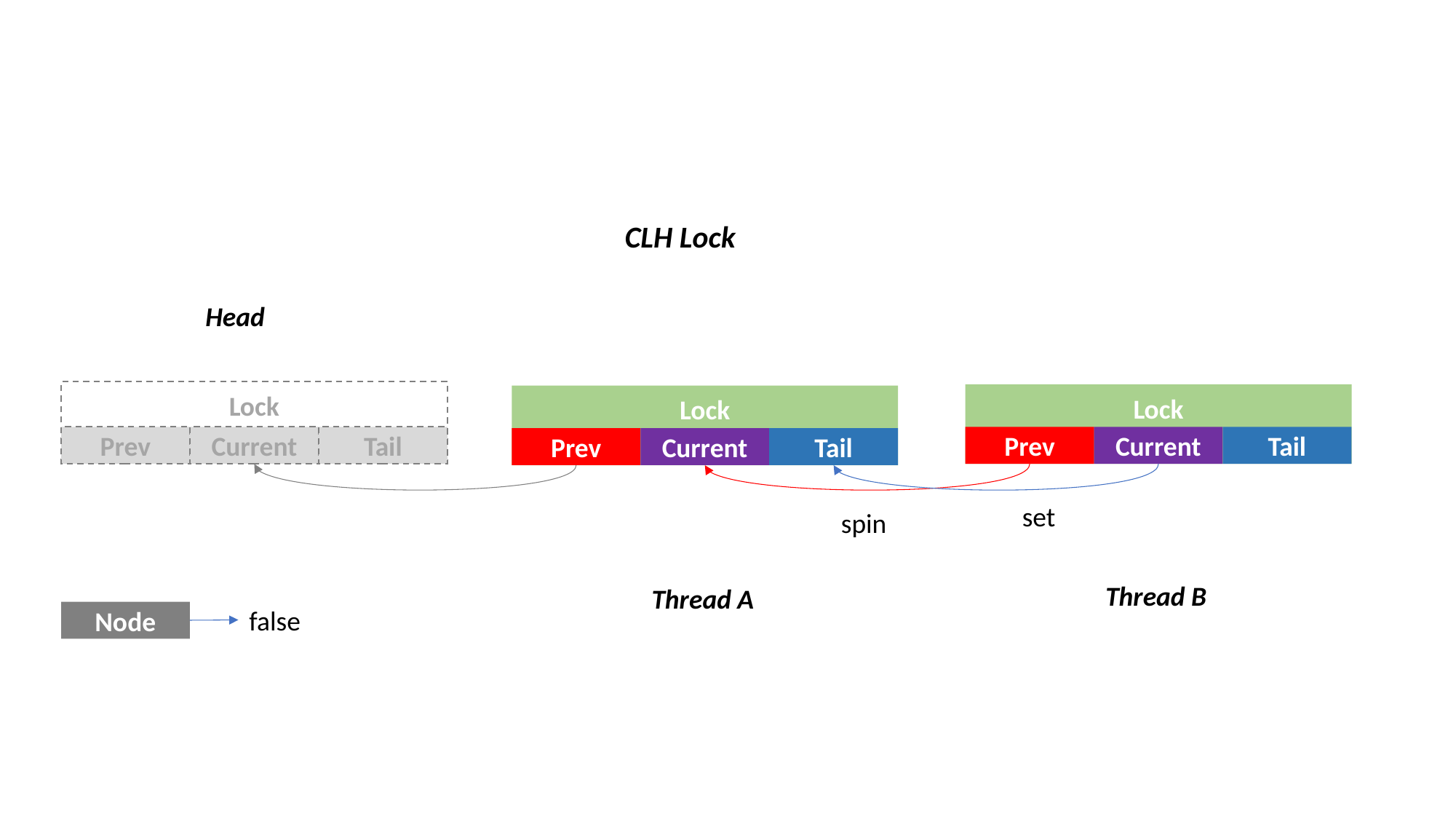

CLH Lock
Head
Lock

Lock

Prev
Current
Tail
Lock

Prev
Current
Tail
Tail
Prev
Current
set
spin
Thread B
Thread A
false
Node